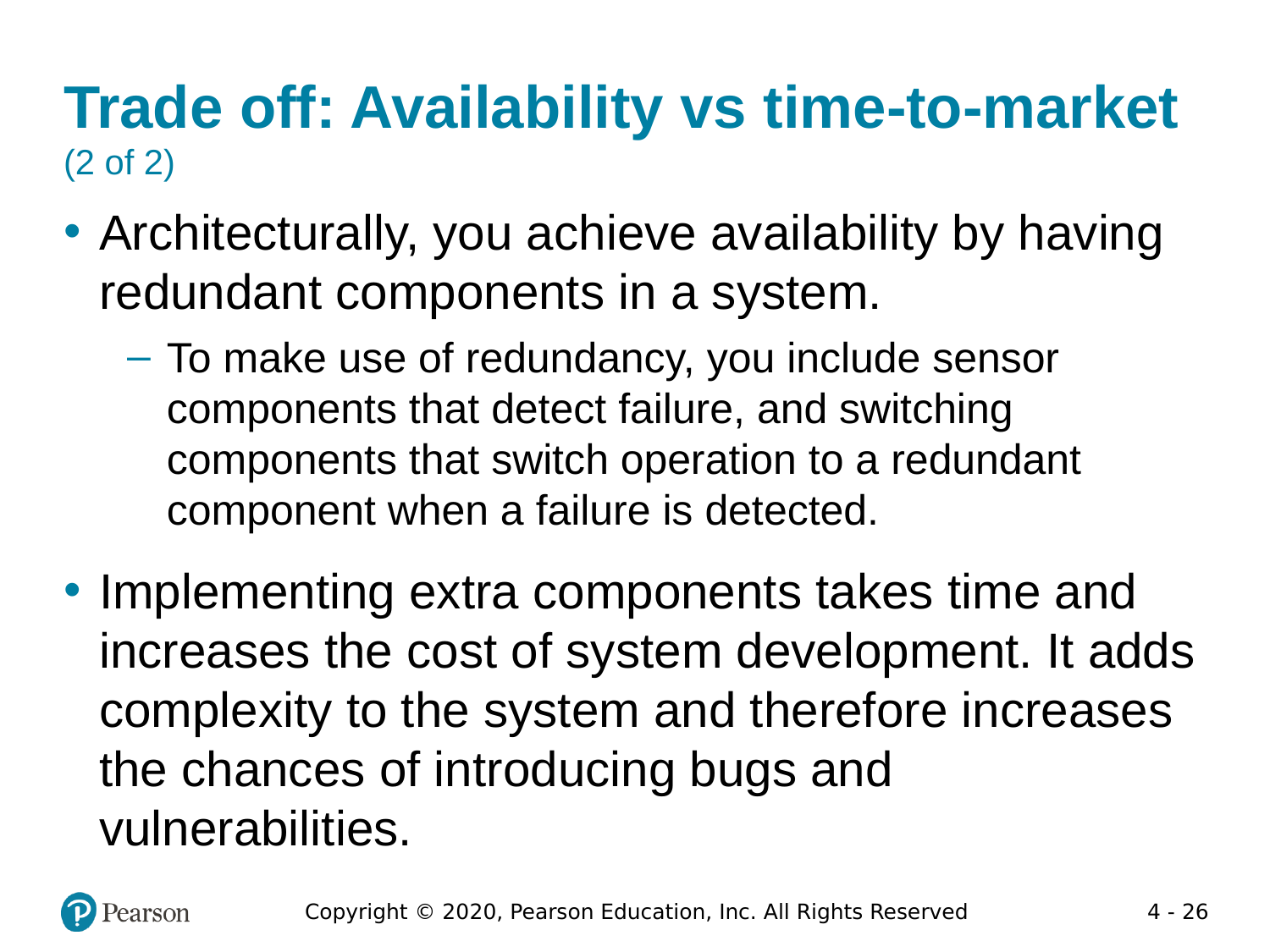

# Trade off: Availability vs time-to-market (2 of 2)
Architecturally, you achieve availability by having redundant components in a system.
To make use of redundancy, you include sensor components that detect failure, and switching components that switch operation to a redundant component when a failure is detected.
Implementing extra components takes time and increases the cost of system development. It adds complexity to the system and therefore increases the chances of introducing bugs and vulnerabilities.